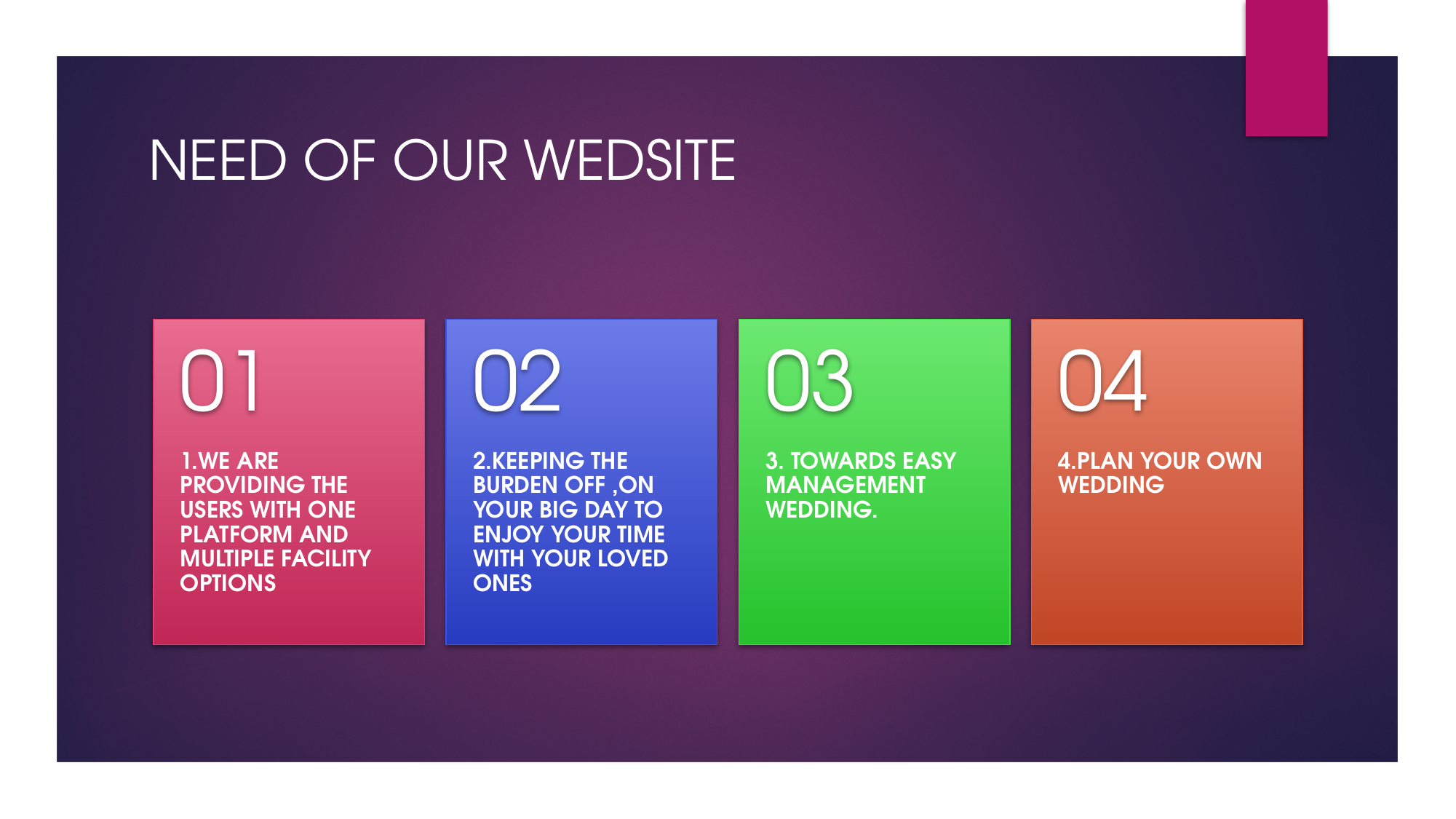

NEED OF OUR WEDSITE
1.WE ARE PROVIDING THE USERS WITH ONE PLATFORM AND MULTIPLE FACILITY OPTIONS
01
2.KEEPING THE BURDEN OFF ,ON YOUR BIG DAY TO ENJOY YOUR TIME WITH YOUR LOVED ONES
02
3. TOWARDS EASY MANAGEMENT WEDDING.
03
4.PLAN YOUR OWN WEDDING
04